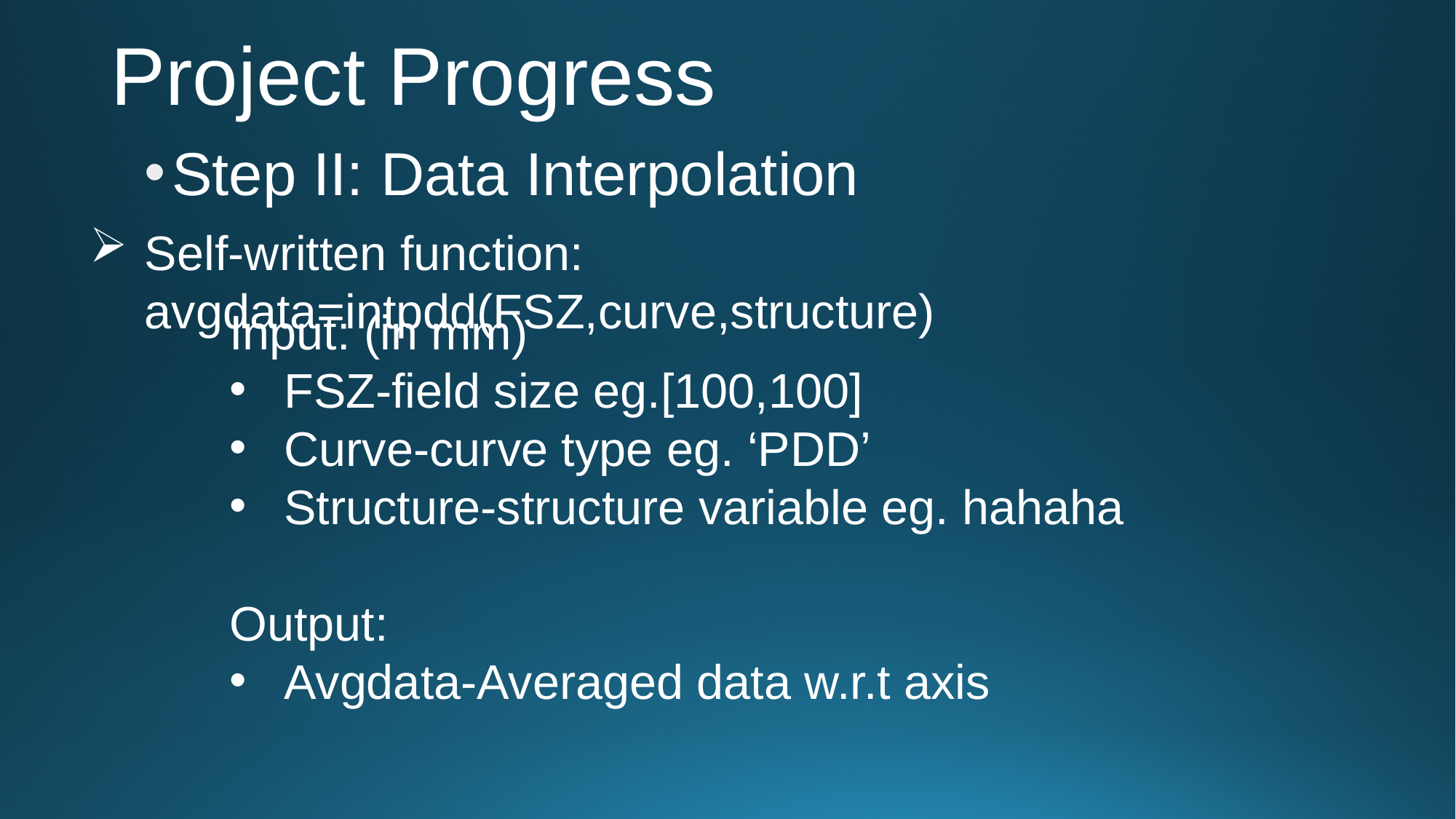

# Project Progress
Step II: Data Interpolation

Self-written function: avgdata=intpdd(FSZ,curve,structure)

Input: (in mm)
FSZ-field size eg.[100,100]
Curve-curve type eg. ‘PDD’
Structure-structure variable eg. hahaha

Output:
Avgdata-Averaged data w.r.t axis